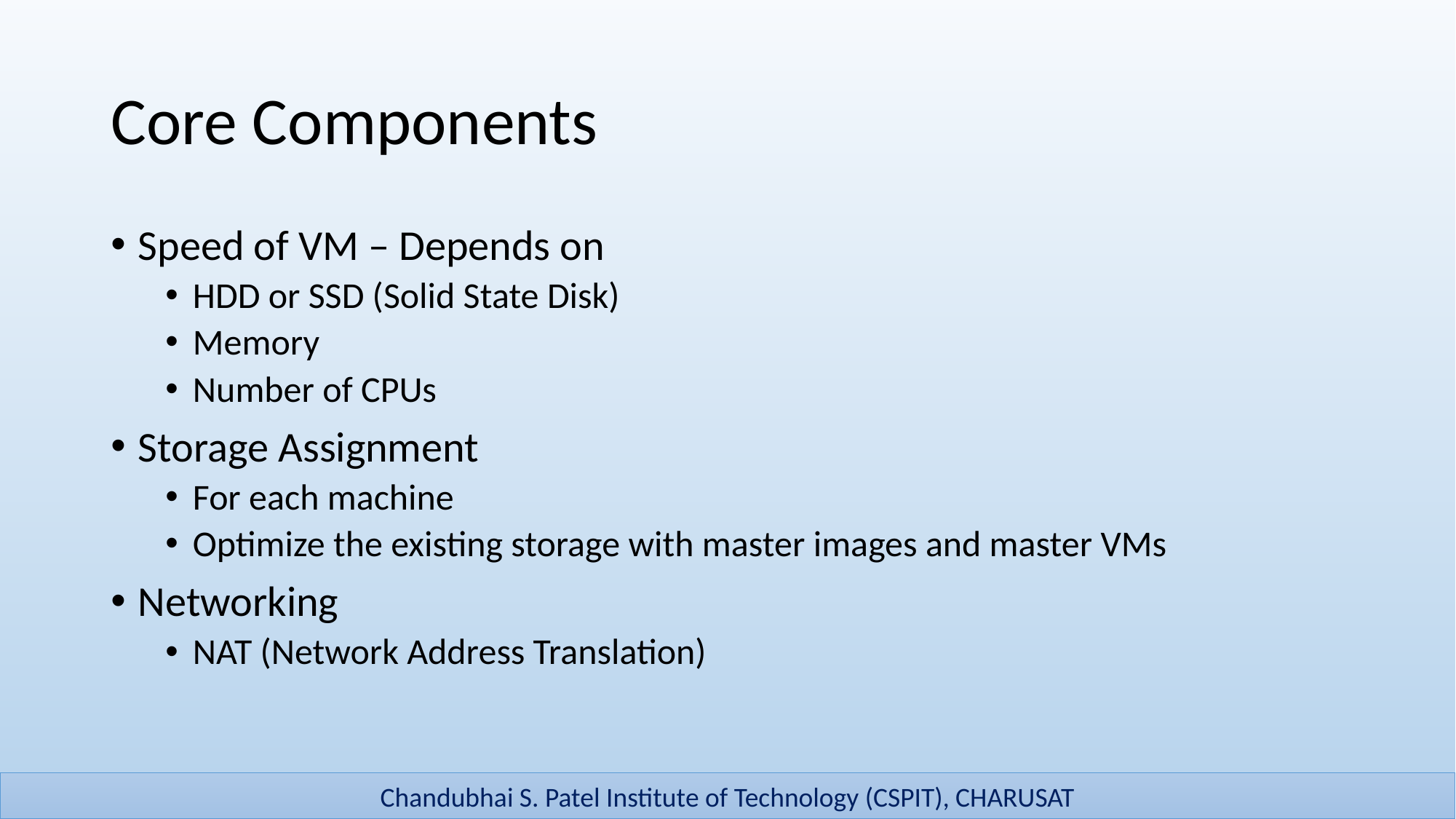

# Core Components
Speed of VM – Depends on
HDD or SSD (Solid State Disk)
Memory
Number of CPUs
Storage Assignment
For each machine
Optimize the existing storage with master images and master VMs
Networking
NAT (Network Address Translation)

9